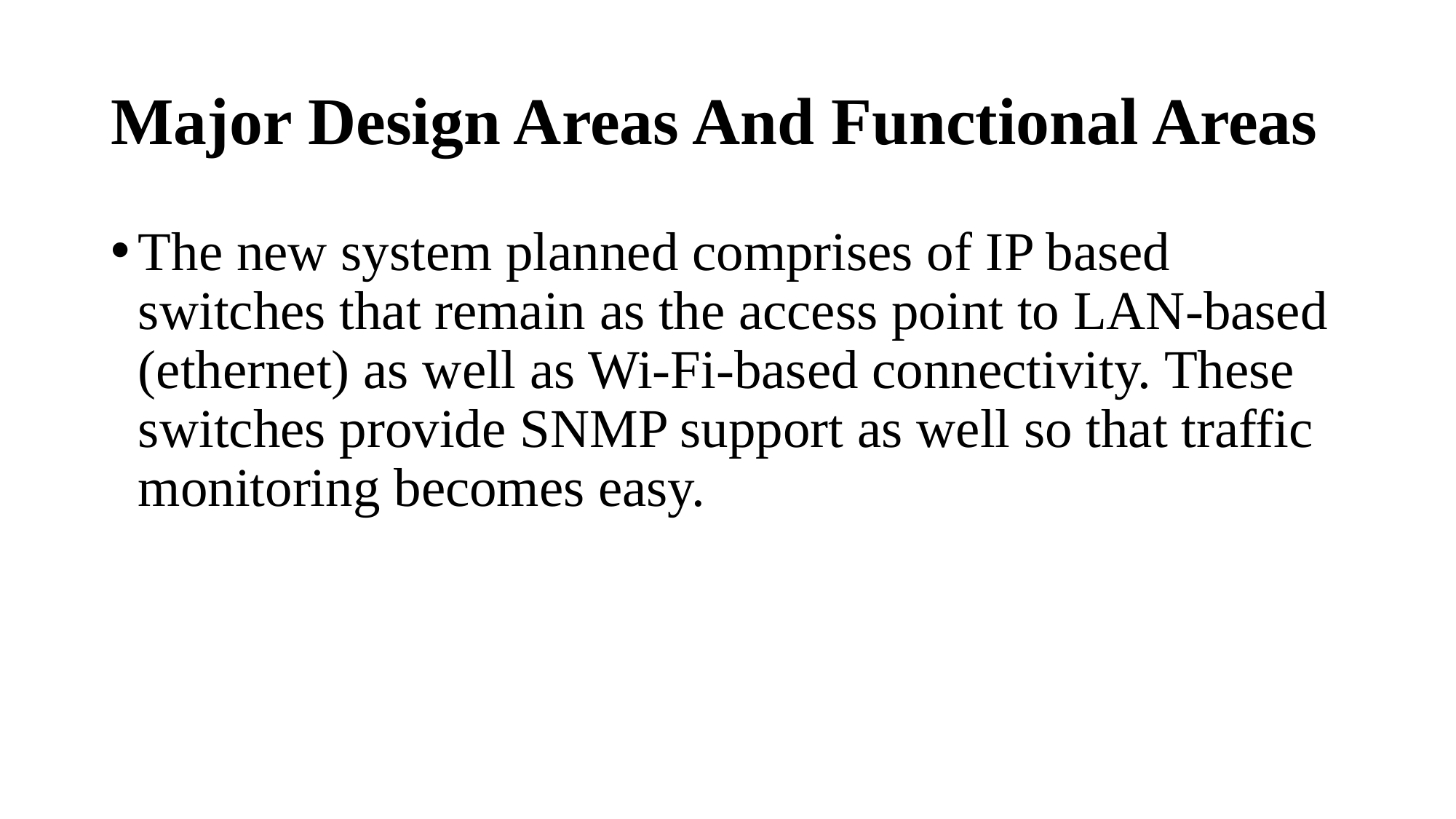

# Major Design Areas And Functional Areas
The new system planned comprises of IP based switches that remain as the access point to LAN-based (ethernet) as well as Wi-Fi-based connectivity. These switches provide SNMP support as well so that traffic monitoring becomes easy.